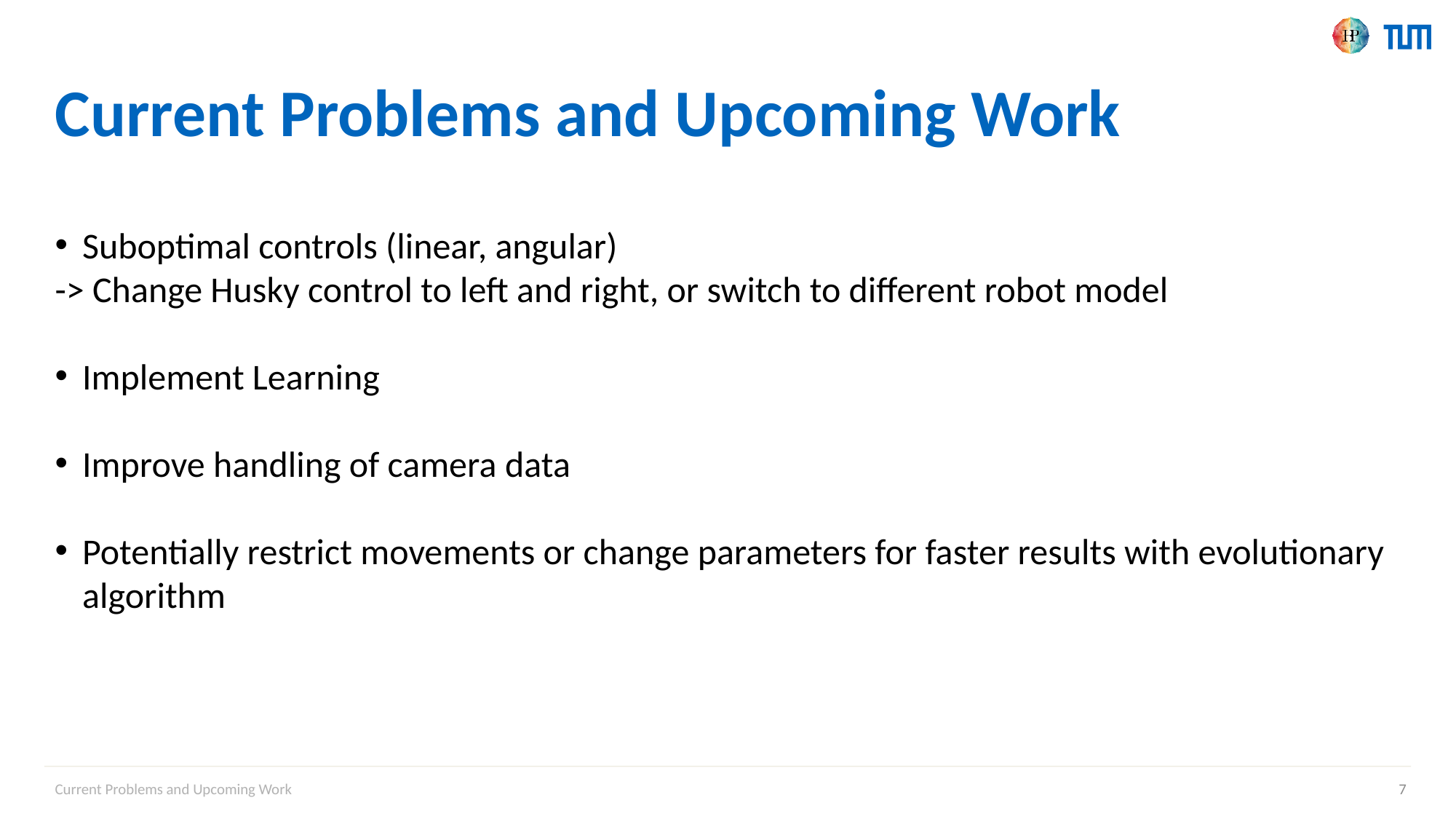

Current Problems and Upcoming Work

Suboptimal controls (linear, angular)
-> Change Husky control to left and right, or switch to different robot model

Implement Learning

Improve handling of camera data

Potentially restrict movements or change parameters for faster results with evolutionary algorithm

Current Problems and Upcoming Work
7